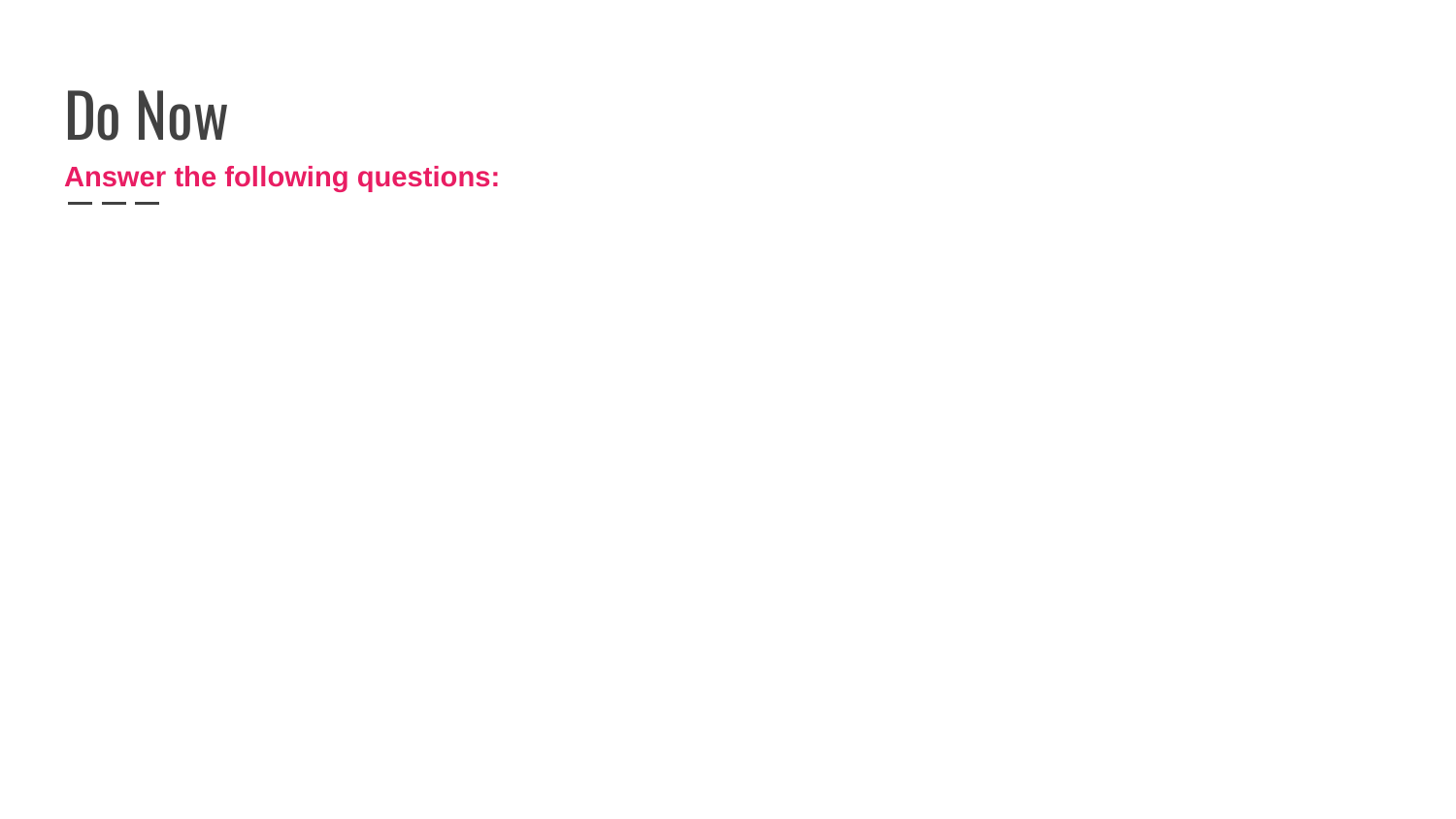

# Do Now
Answer the following questions: